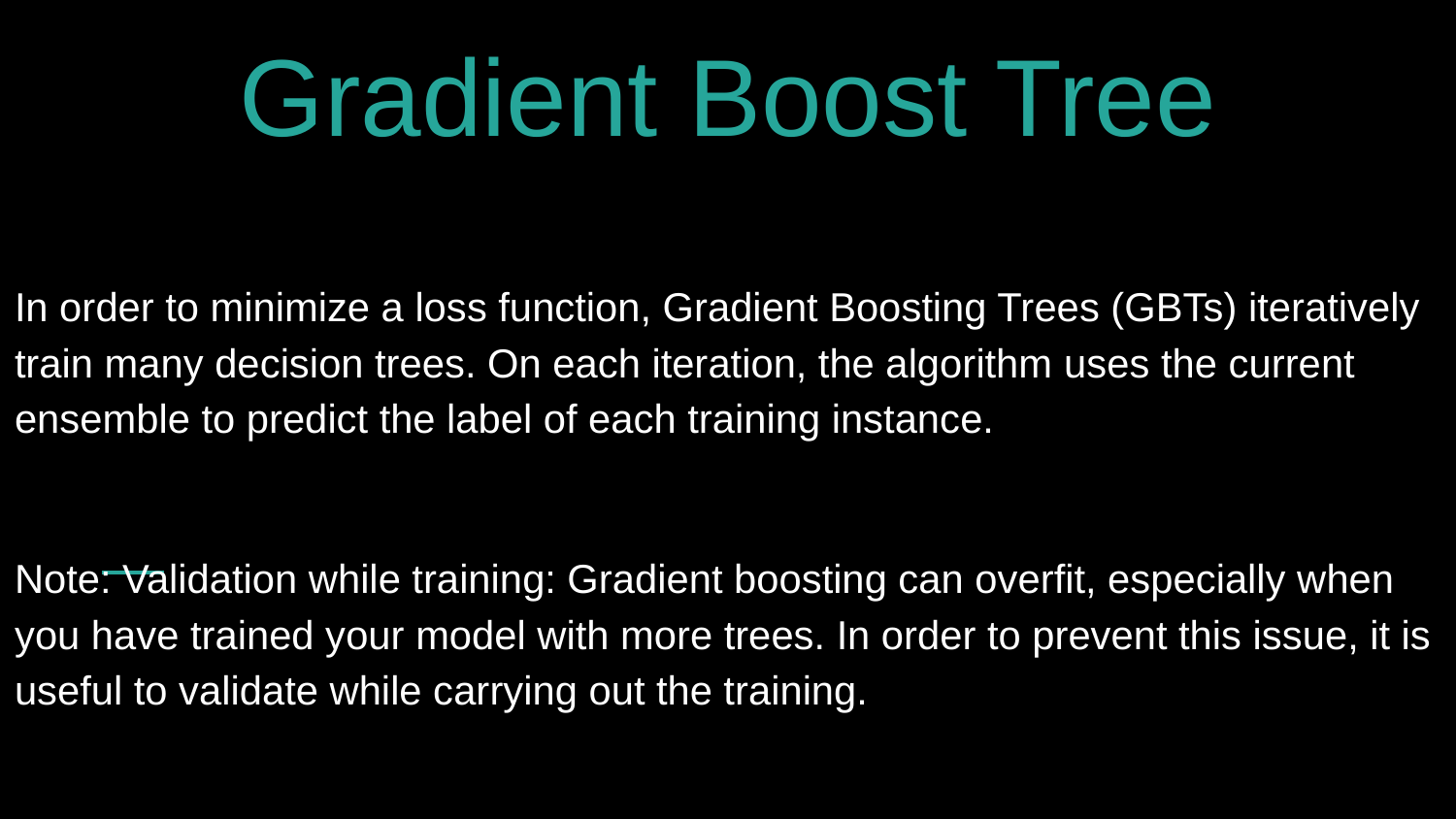

# Gradient Boost Tree
In order to minimize a loss function, Gradient Boosting Trees (GBTs) iteratively train many decision trees. On each iteration, the algorithm uses the current ensemble to predict the label of each training instance.

Note: Validation while training: Gradient boosting can overfit, especially when you have trained your model with more trees. In order to prevent this issue, it is useful to validate while carrying out the training.